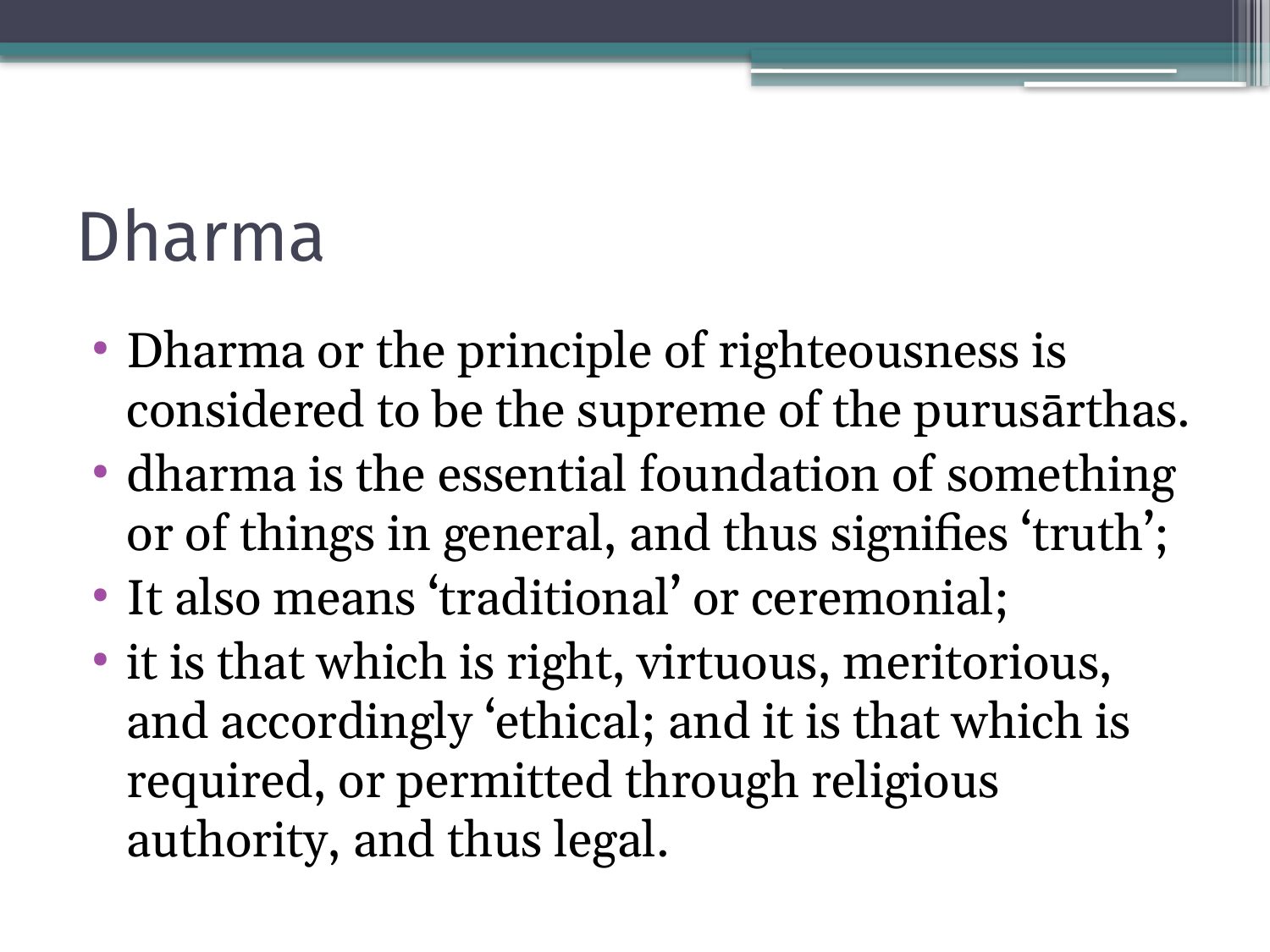

# Dharma
Dharma or the principle of righteousness is considered to be the supreme of the purusārthas.
dharma is the essential foundation of something or of things in general, and thus signifies ‘truth’;
It also means ‘traditional’ or ceremonial;
it is that which is right, virtuous, meritorious, and accordingly ‘ethical; and it is that which is required, or permitted through religious authority, and thus legal.